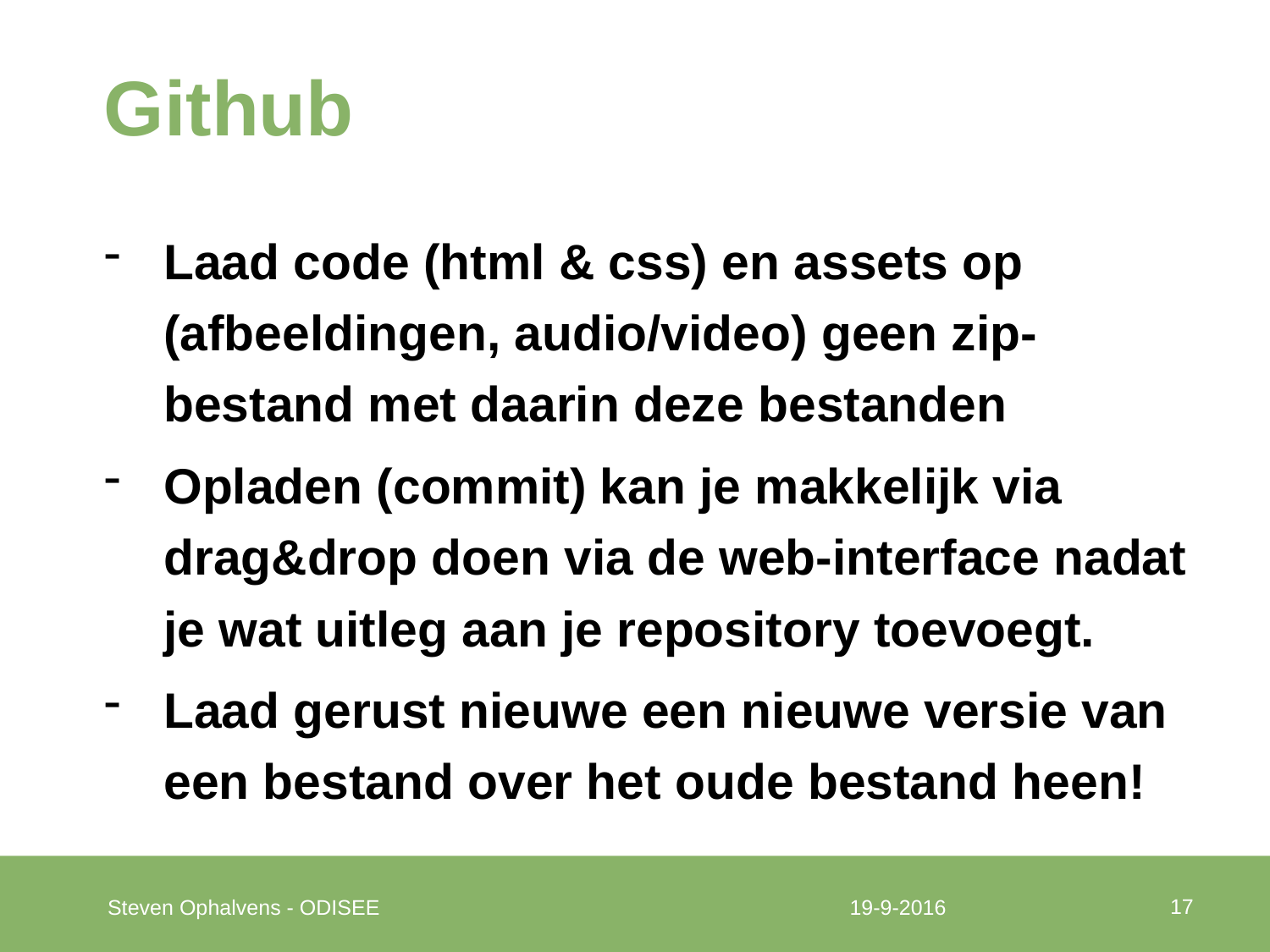

# Github
Laad code (html & css) en assets op (afbeeldingen, audio/video) geen zip-bestand met daarin deze bestanden
Opladen (commit) kan je makkelijk via drag&drop doen via de web-interface nadat je wat uitleg aan je repository toevoegt.
Laad gerust nieuwe een nieuwe versie van een bestand over het oude bestand heen!
17
Steven Ophalvens - ODISEE
19-9-2016